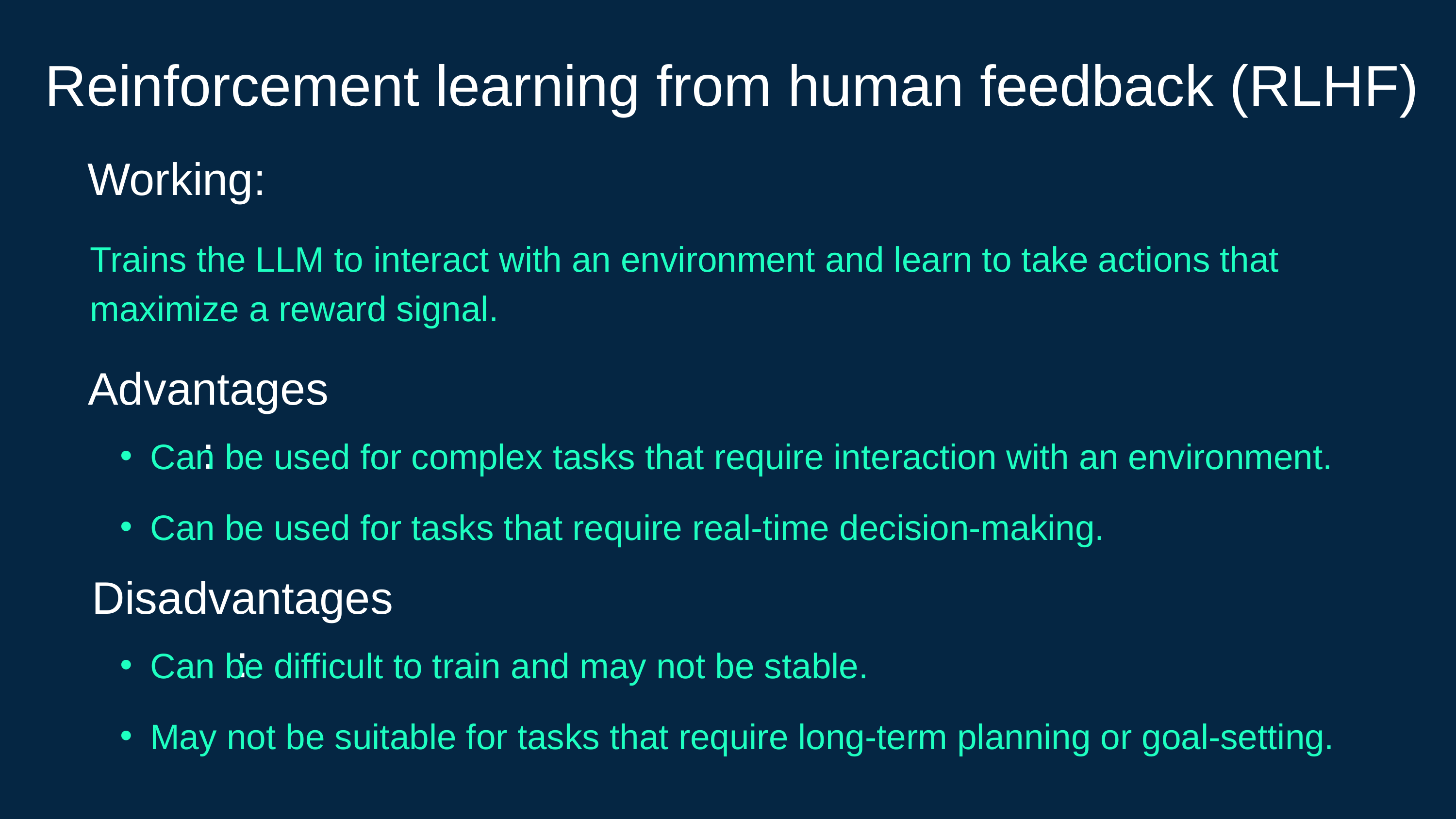

Reinforcement learning from human feedback (RLHF)
Working:
Trains the LLM to interact with an environment and learn to take actions that maximize a reward signal.
Advantages:
Can be used for complex tasks that require interaction with an environment.
Can be used for tasks that require real-time decision-making.
Disadvantages:
Can be difficult to train and may not be stable.
May not be suitable for tasks that require long-term planning or goal-setting.